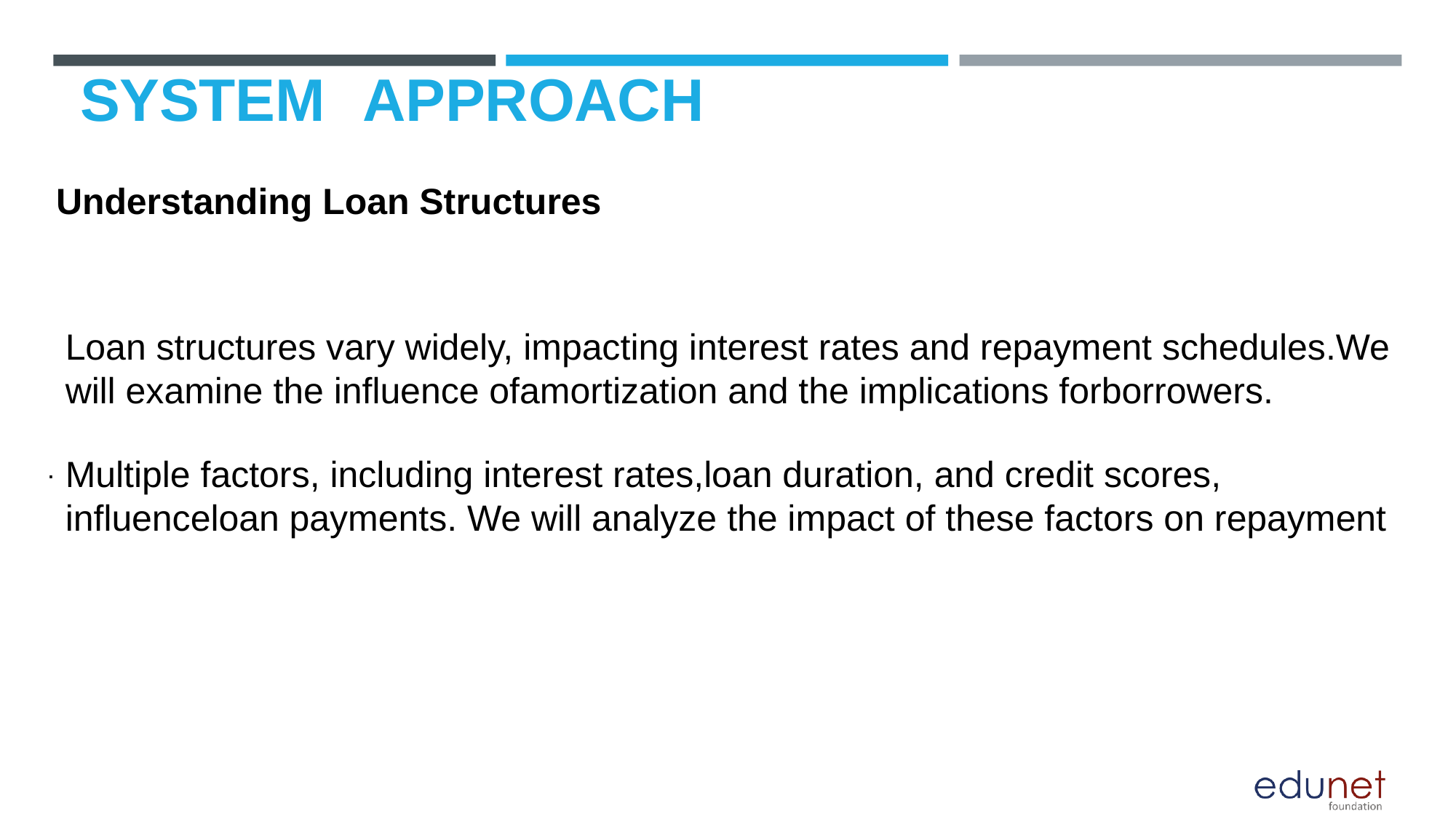

# SYSTEM	APPROACH
Understanding Loan Structures
Loan structures vary widely, impacting interest rates and repayment schedules.We will examine the inﬂuence ofamortization and the implications forborrowers.
.
Multiple factors, including interest rates,loan duration, and credit scores, inﬂuenceloan payments. We will analyze the impact of these factors on repayment